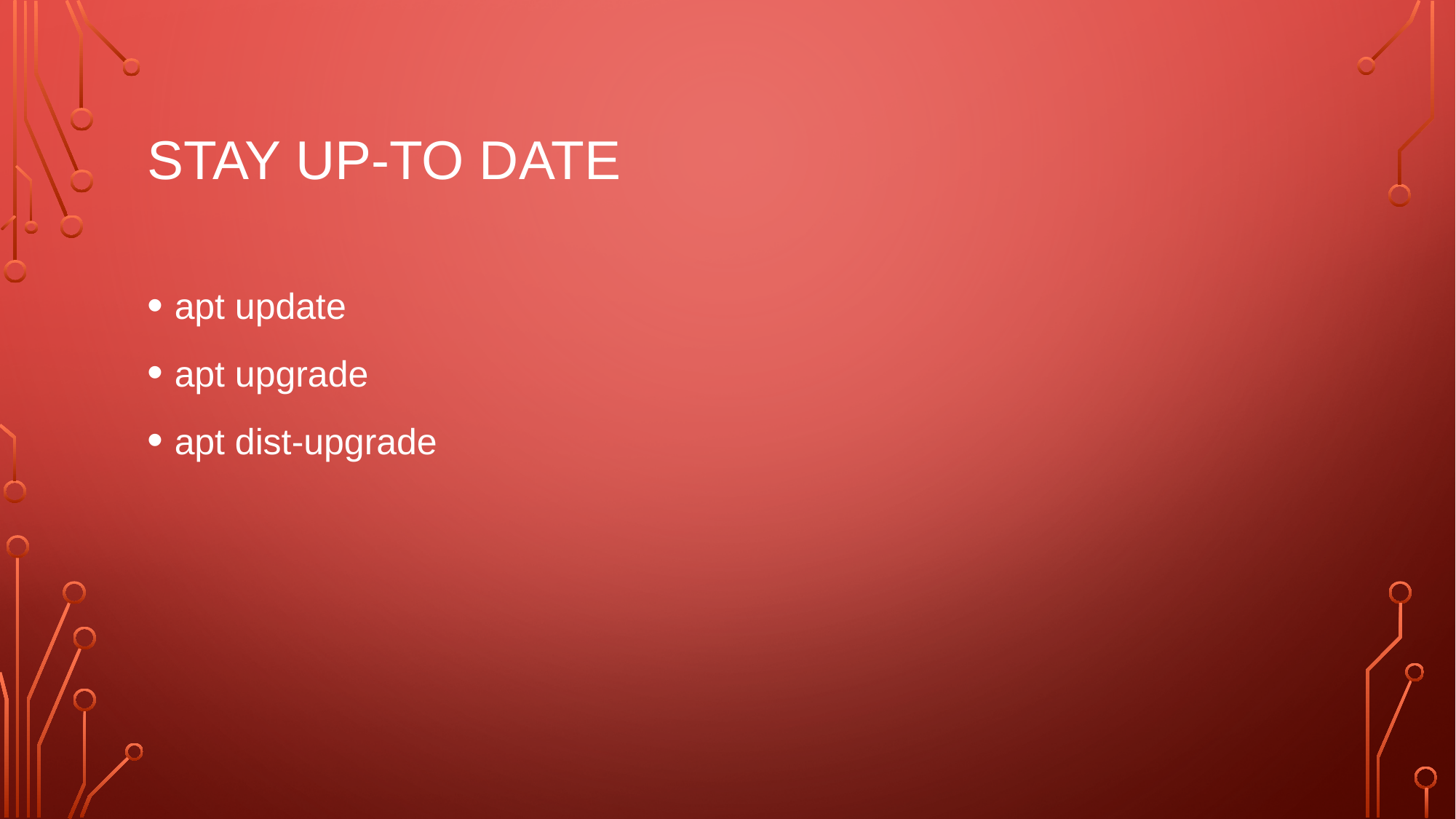

# Stay up-to date
apt update
apt upgrade
apt dist-upgrade